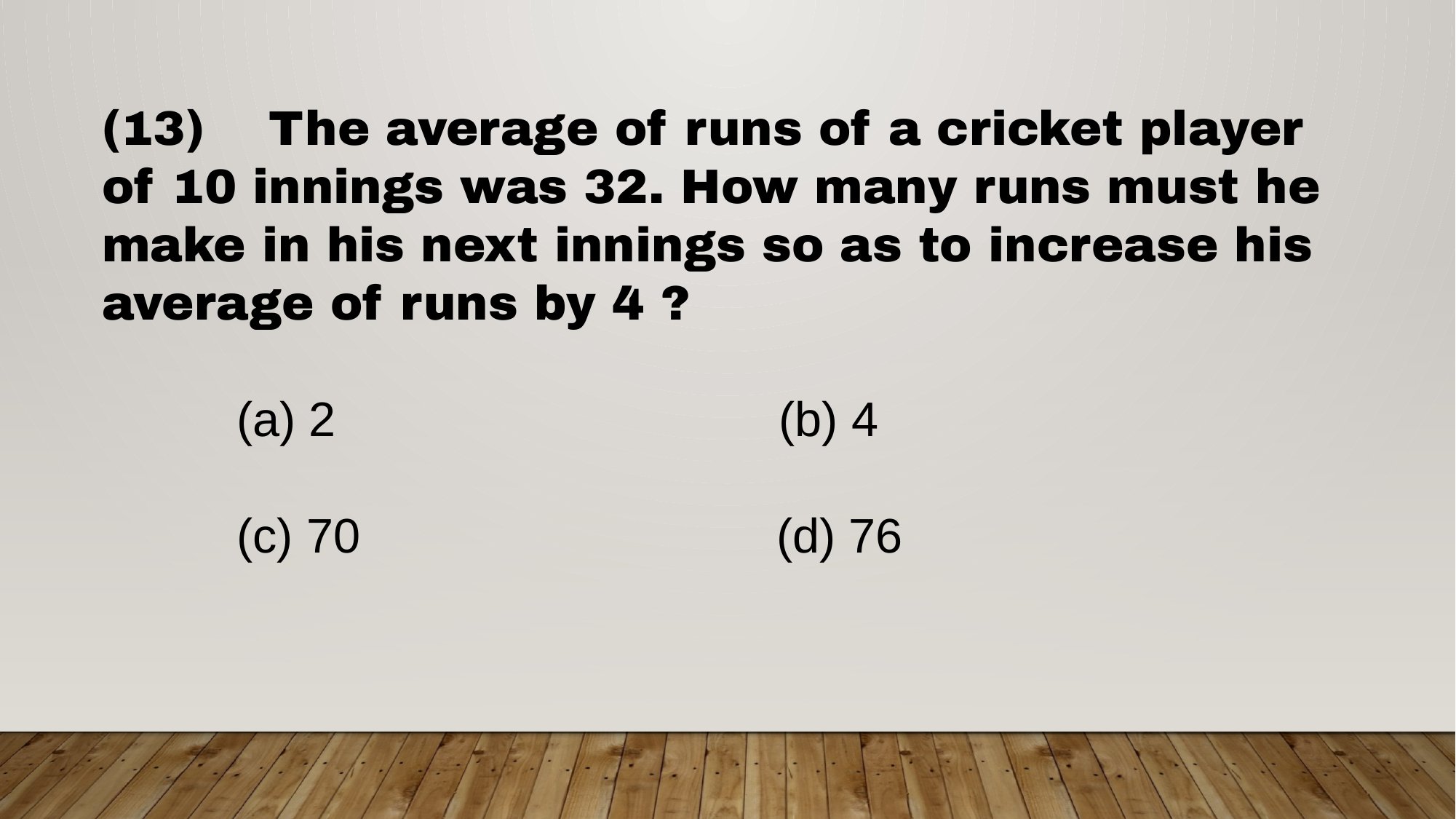

(13)    The average of runs of a cricket player of 10 innings was 32. How many runs must he make in his next innings so as to increase his average of runs by 4 ?

          (a) 2                                 (b) 4

          (c) 70                               (d) 76